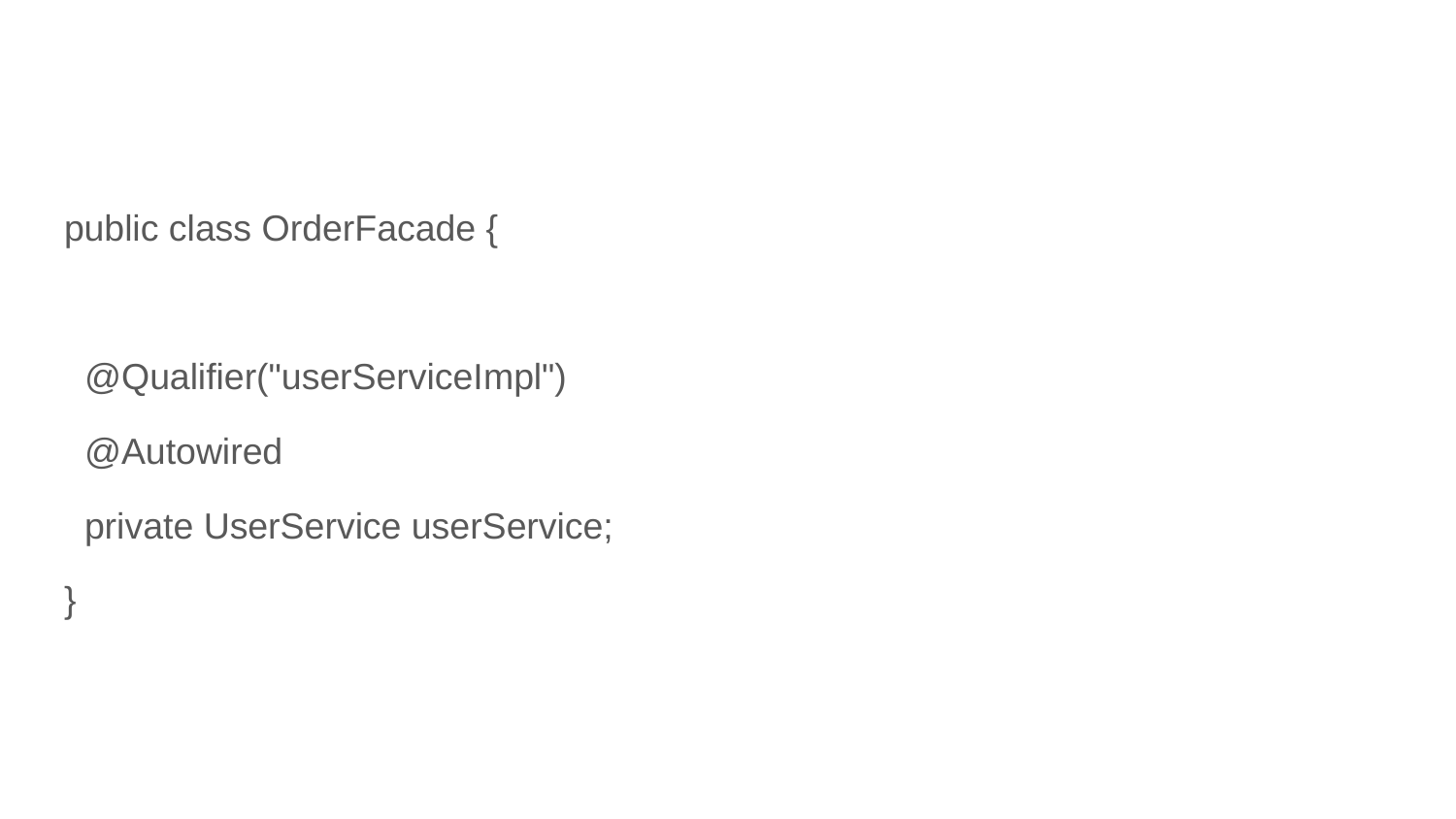

#
public class OrderFacade {

  @Qualifier("userServiceImpl")
  @Autowired
  private UserService userService;
}